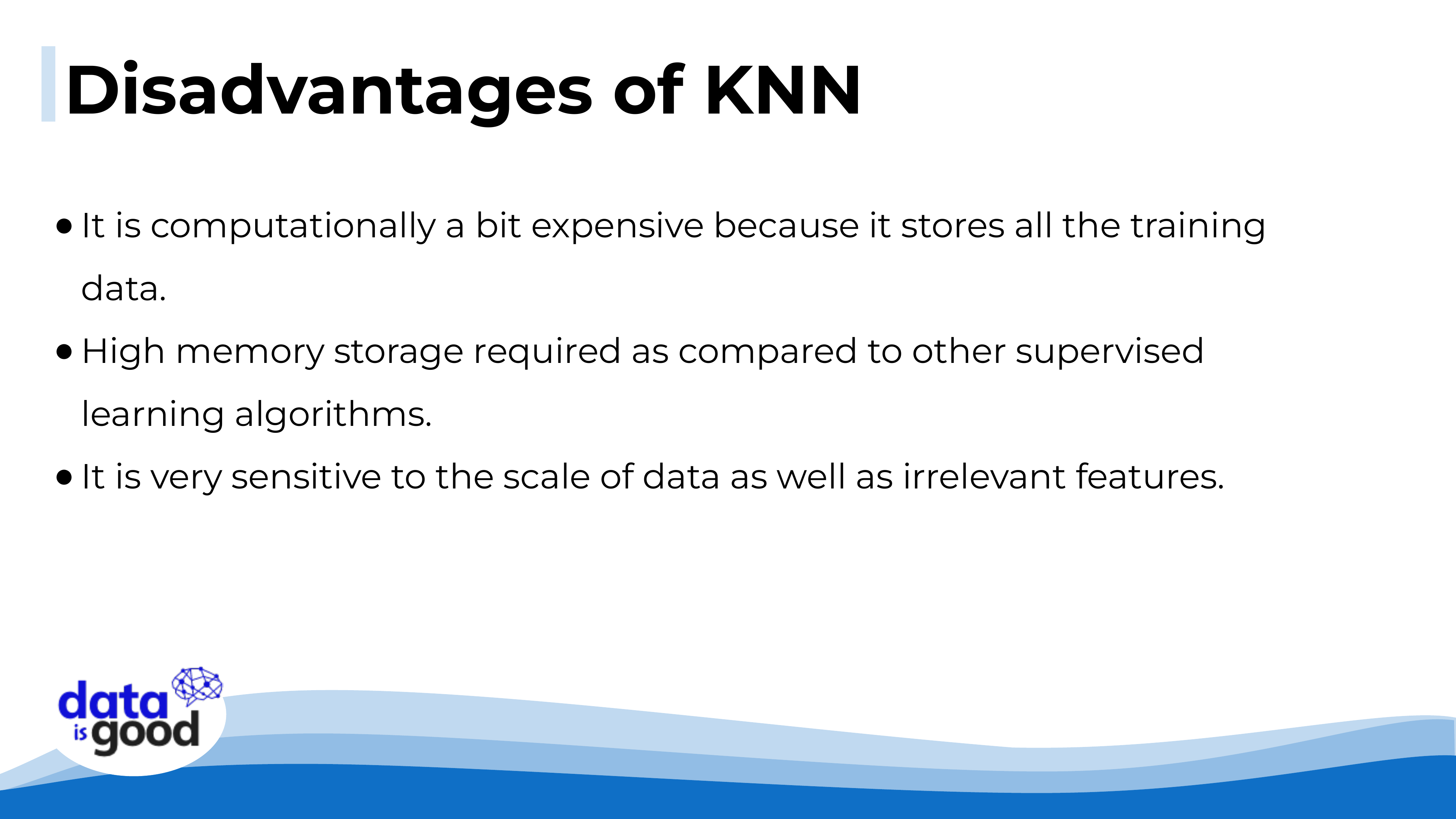

Disadvantages of KNN
It is computationally a bit expensive because it stores all the training data.
High memory storage required as compared to other supervised learning algorithms.
It is very sensitive to the scale of data as well as irrelevant features.